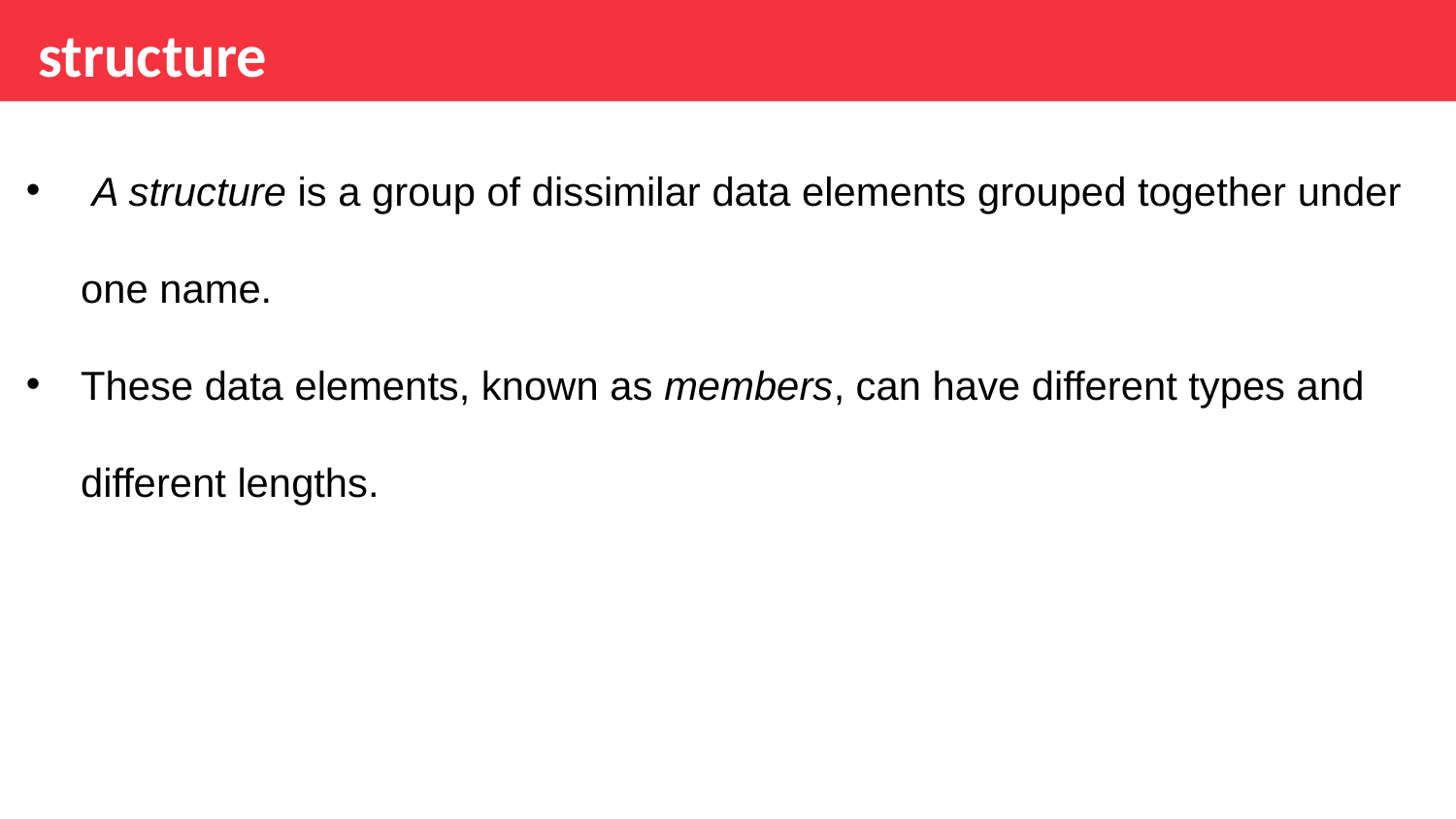

structure

 A structure is a group of dissimilar data elements grouped together under one name.
These data elements, known as members, can have different types and different lengths.